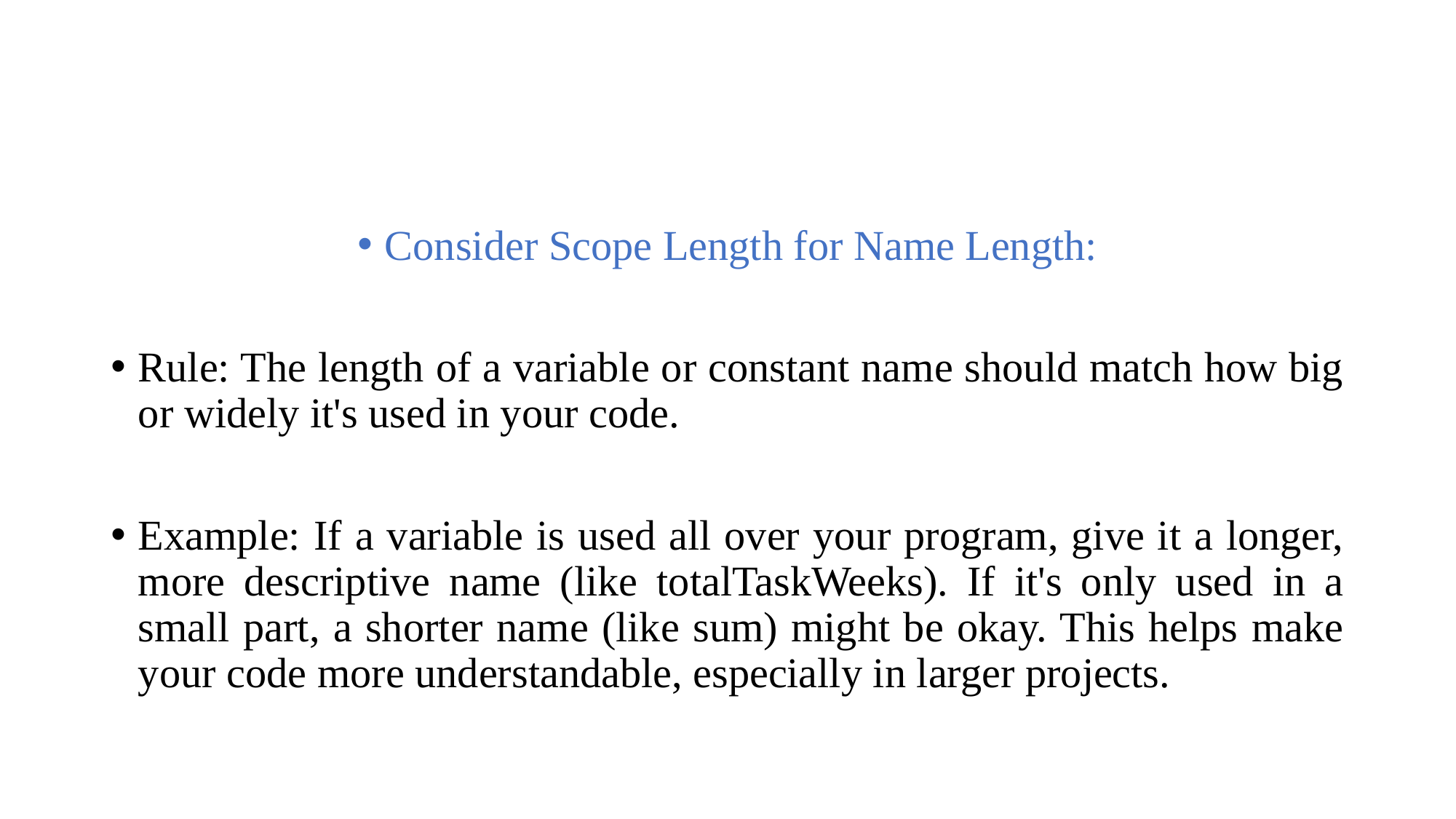

#
Consider Scope Length for Name Length:

Rule: The length of a variable or constant name should match how big or widely it's used in your code.

Example: If a variable is used all over your program, give it a longer, more descriptive name (like totalTaskWeeks). If it's only used in a small part, a shorter name (like sum) might be okay. This helps make your code more understandable, especially in larger projects.